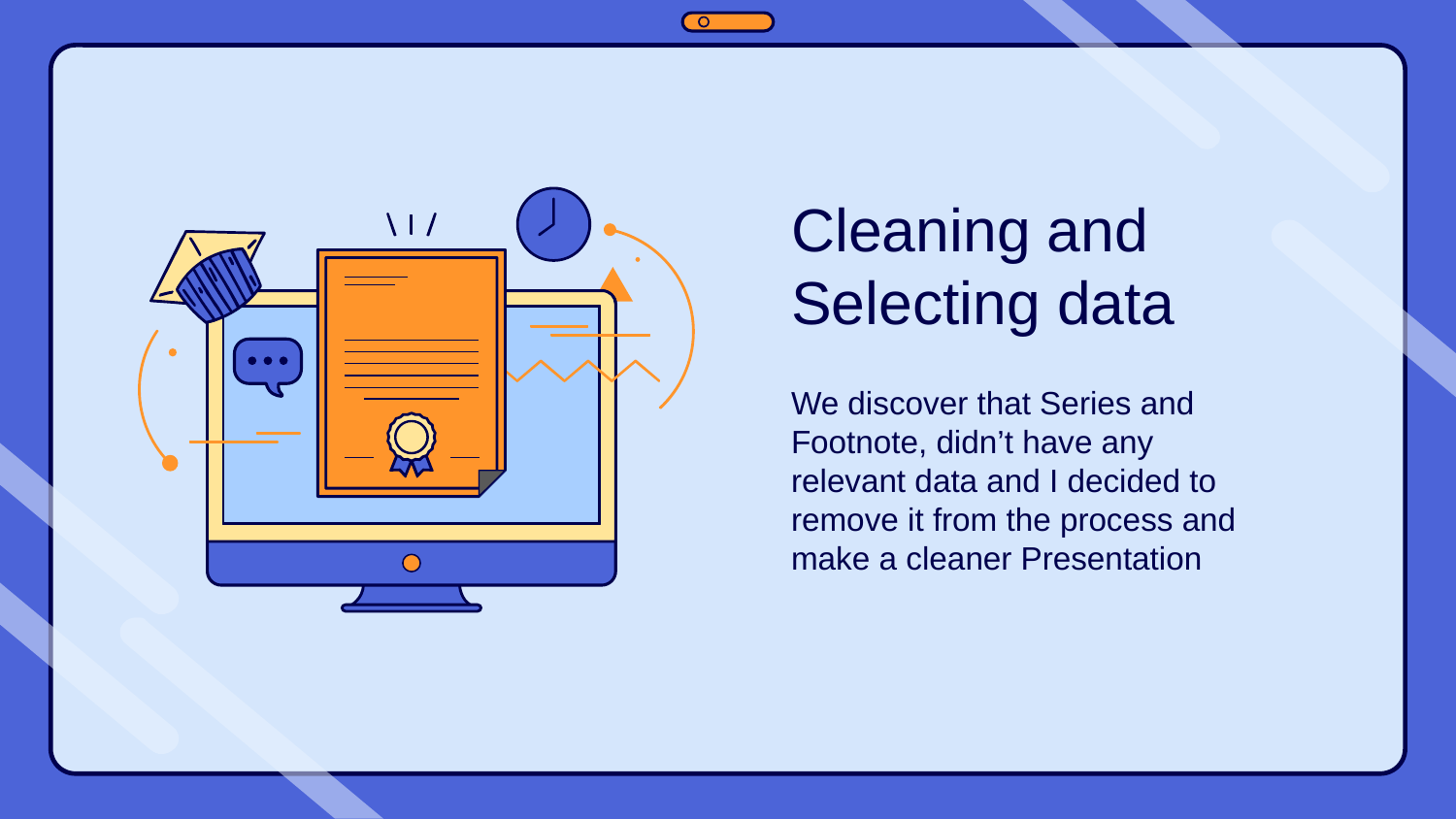

# Cleaning and Selecting data
We discover that Series and Footnote, didn’t have any relevant data and I decided to remove it from the process and make a cleaner Presentation